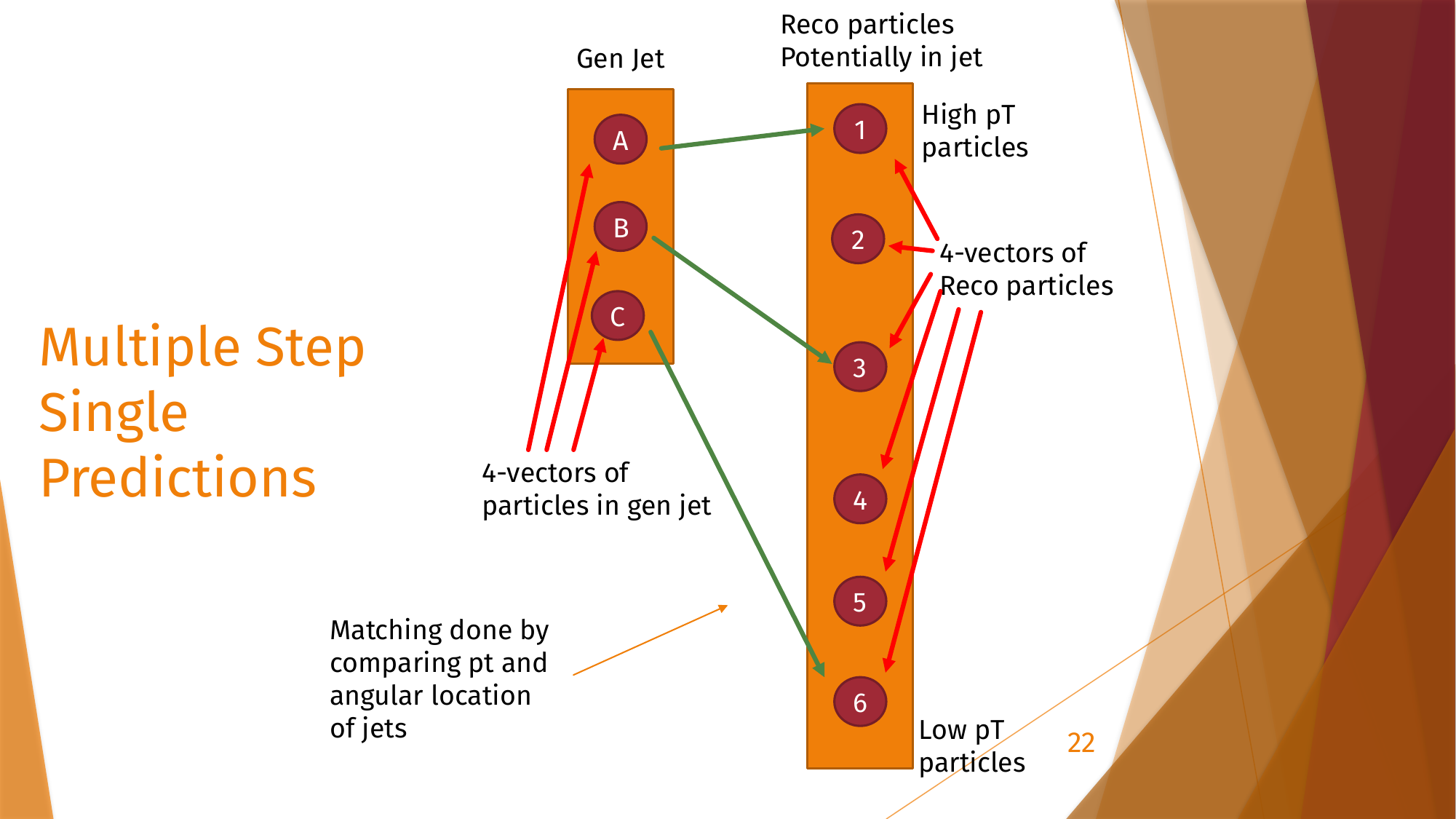

Reco particles
Potentially in jet
Gen Jet

High pT
particles
# Multiple Step Single Predictions
1
A

B
2
4-vectors of
Reco particles
C
3
4-vectors of
particles in gen jet
4
5
Matching done by comparing pt and angular location of jets
6
Low pT
particles
22